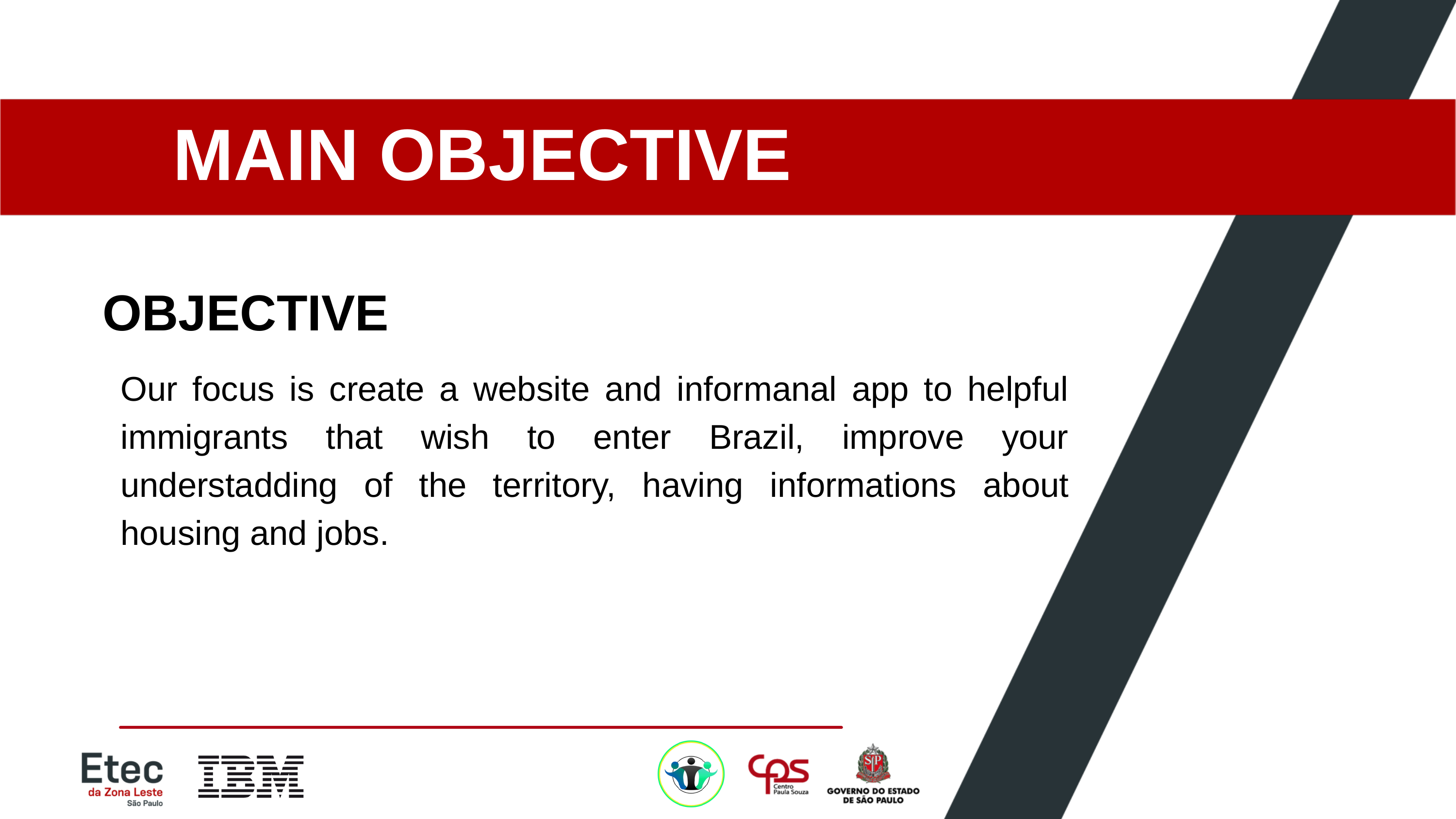

MAIN OBJECTIVE
OBJECTIVE
Our focus is create a website and informanal app to helpful immigrants that wish to enter Brazil, improve your understadding of the territory, having informations about housing and jobs.